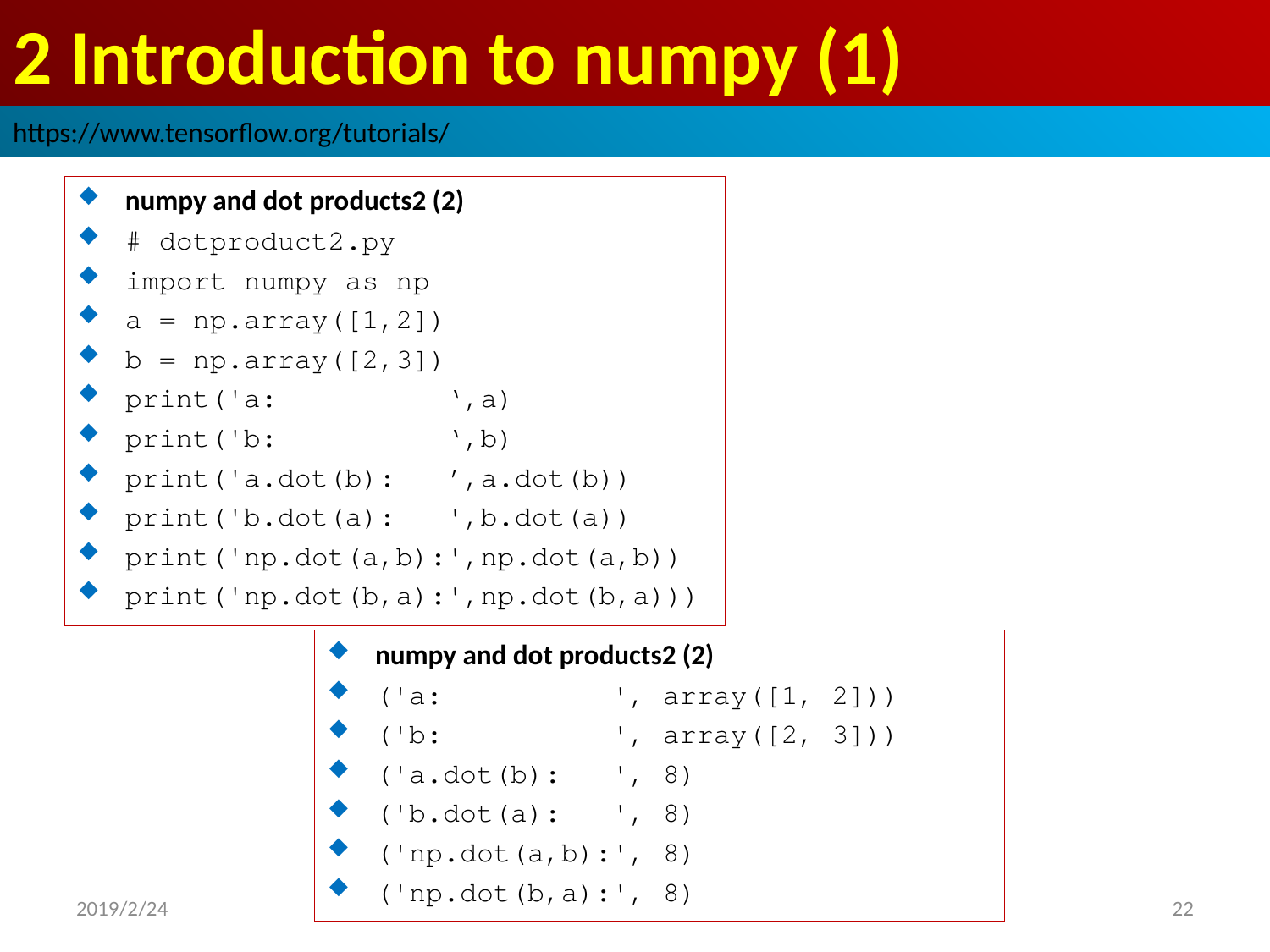

# 2 Introduction to numpy (1)
https://www.tensorflow.org/tutorials/
numpy and dot products2 (2)
# dotproduct2.py
import numpy as np
a = np.array([1,2])
b = np.array([2,3])
print('a:          ‘,a)
print('b:          ‘,b)
print('a.dot(b):   ’,a.dot(b))
print('b.dot(a):   ',b.dot(a))
print('np.dot(a,b):',np.dot(a,b))
print('np.dot(b,a):',np.dot(b,a)))
numpy and dot products2 (2)
('a:          ', array([1, 2]))
('b:          ', array([2, 3]))
('a.dot(b):   ', 8)
('b.dot(a):   ', 8)
('np.dot(a,b):', 8)
('np.dot(b,a):', 8)
2019/2/24
22